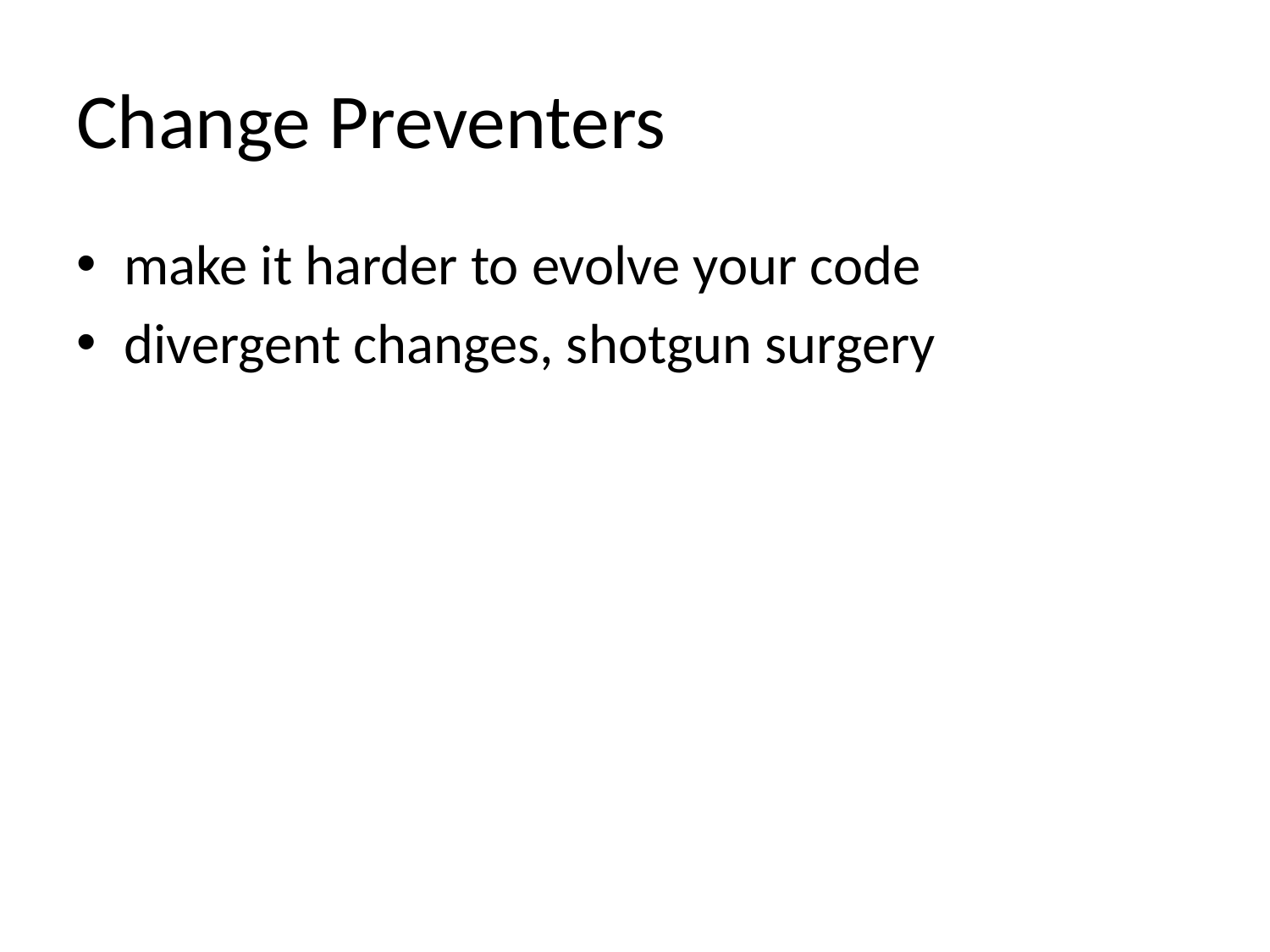

# Change Preventers
make it harder to evolve your code
divergent changes, shotgun surgery